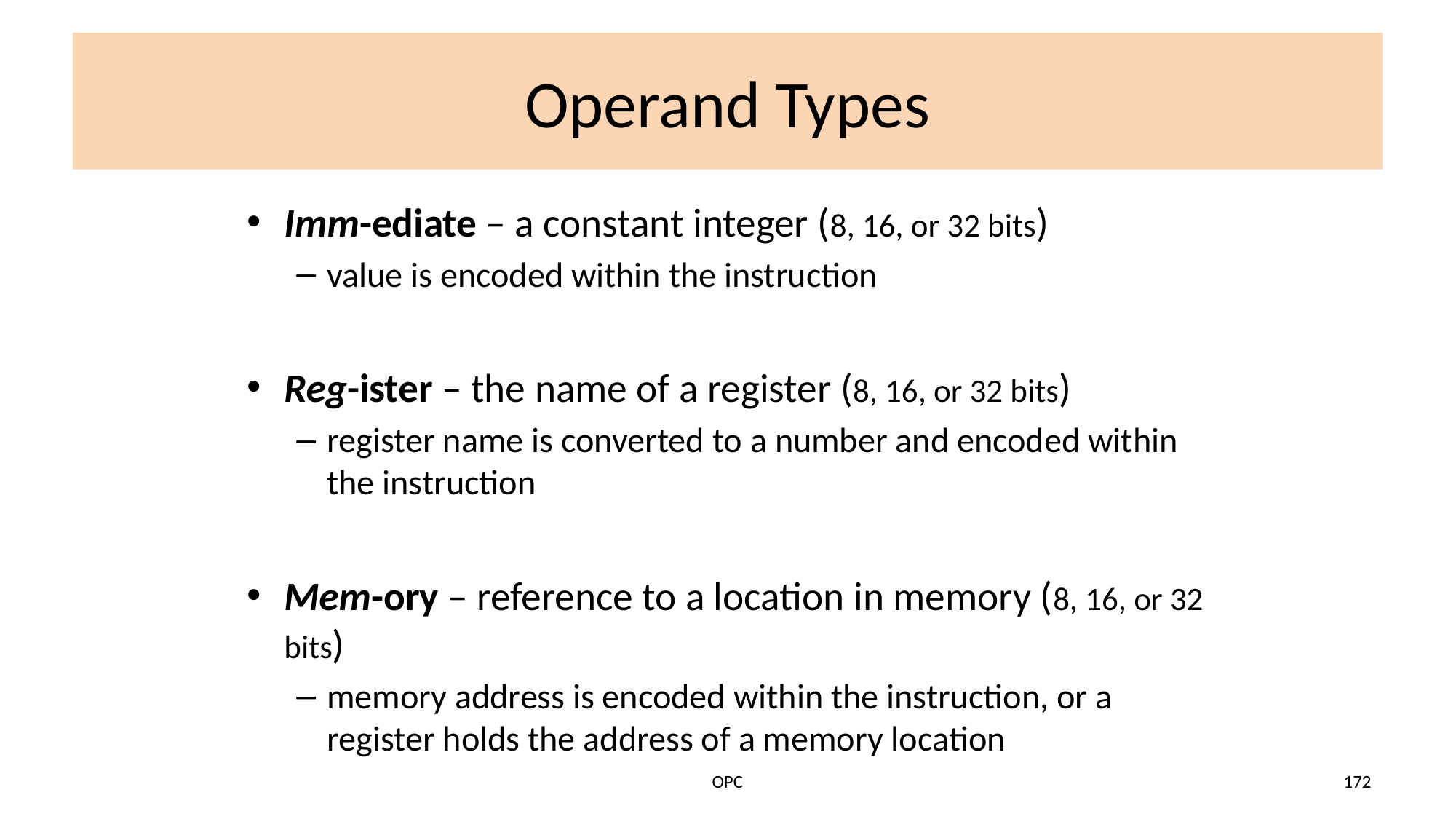

# Operand Types
Imm-ediate – a constant integer (8, 16, or 32 bits)
value is encoded within the instruction

Reg-ister – the name of a register (8, 16, or 32 bits)
register name is converted to a number and encoded within the instruction

Mem-ory – reference to a location in memory (8, 16, or 32 bits)
memory address is encoded within the instruction, or a register holds the address of a memory location

OPC
172